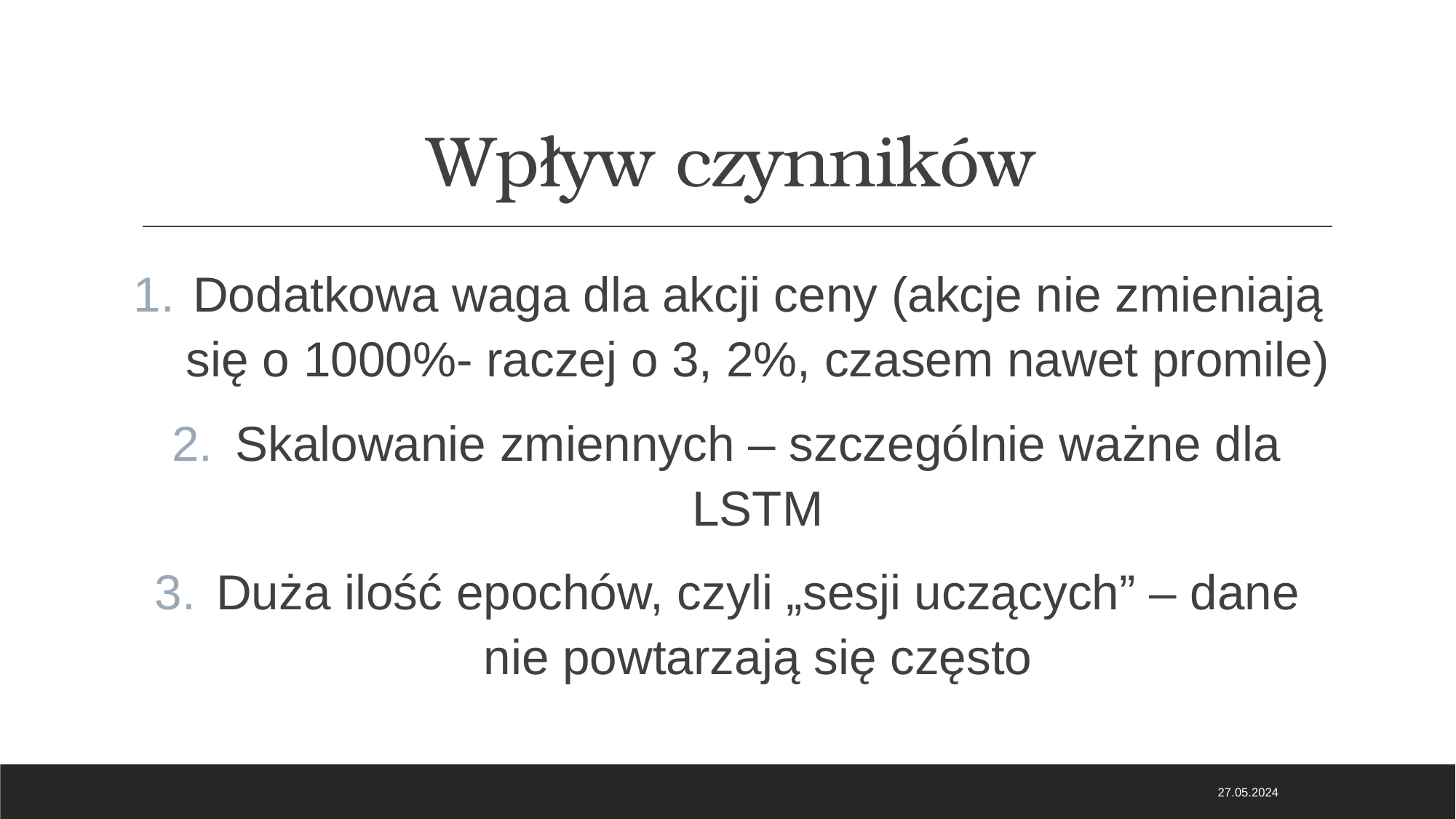

# Wpływ czynników
Dodatkowa waga dla akcji ceny (akcje nie zmieniają się o 1000%- raczej o 3, 2%, czasem nawet promile)
Skalowanie zmiennych – szczególnie ważne dla LSTM
Duża ilość epochów, czyli „sesji uczących” – dane nie powtarzają się często

27.05.2024